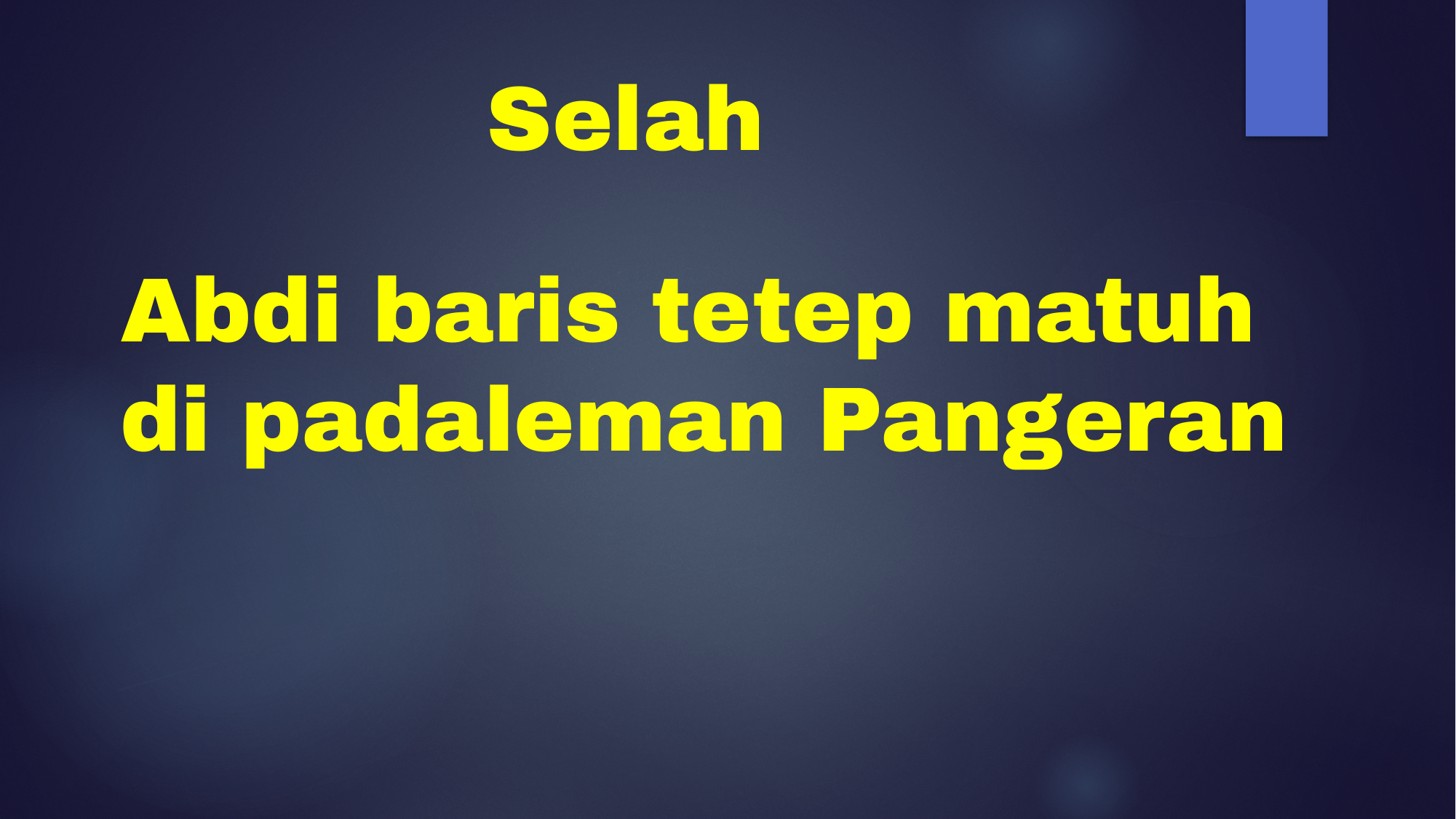

# Selah
Abdi baris tetep matuh di padaleman Pangeran